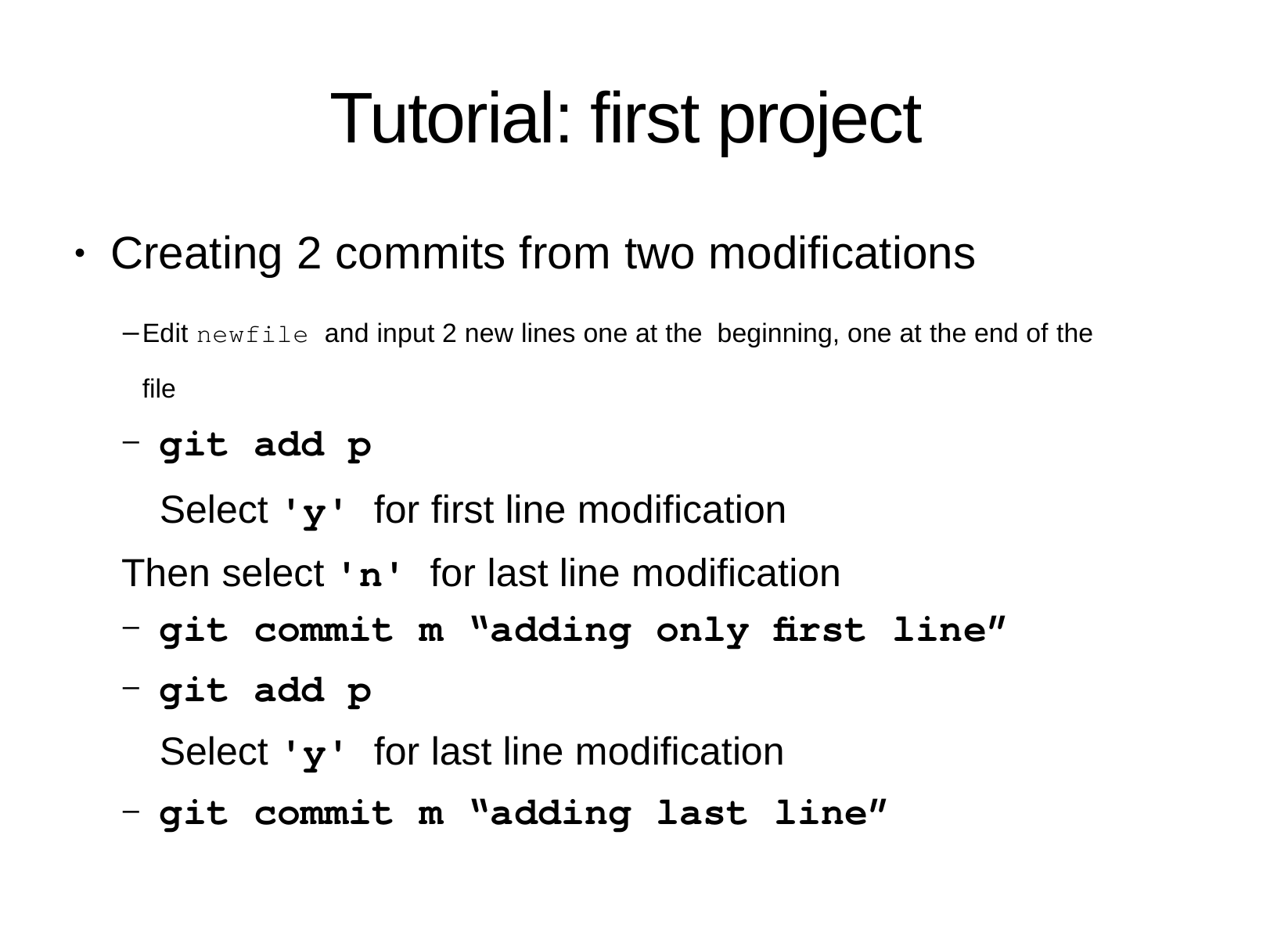

# Tutorial: first project
Creating 2 commits from two modifications
–	Edit newfile and input 2 new lines one at the  beginning, one at the end of the file
●
git add ­p
Select 'y' for first line modification  Then select 'n' for last line modification
git commit ­m “adding only first line”
git add ­p
Select 'y' for last line modification
git commit ­m “adding last line”
82